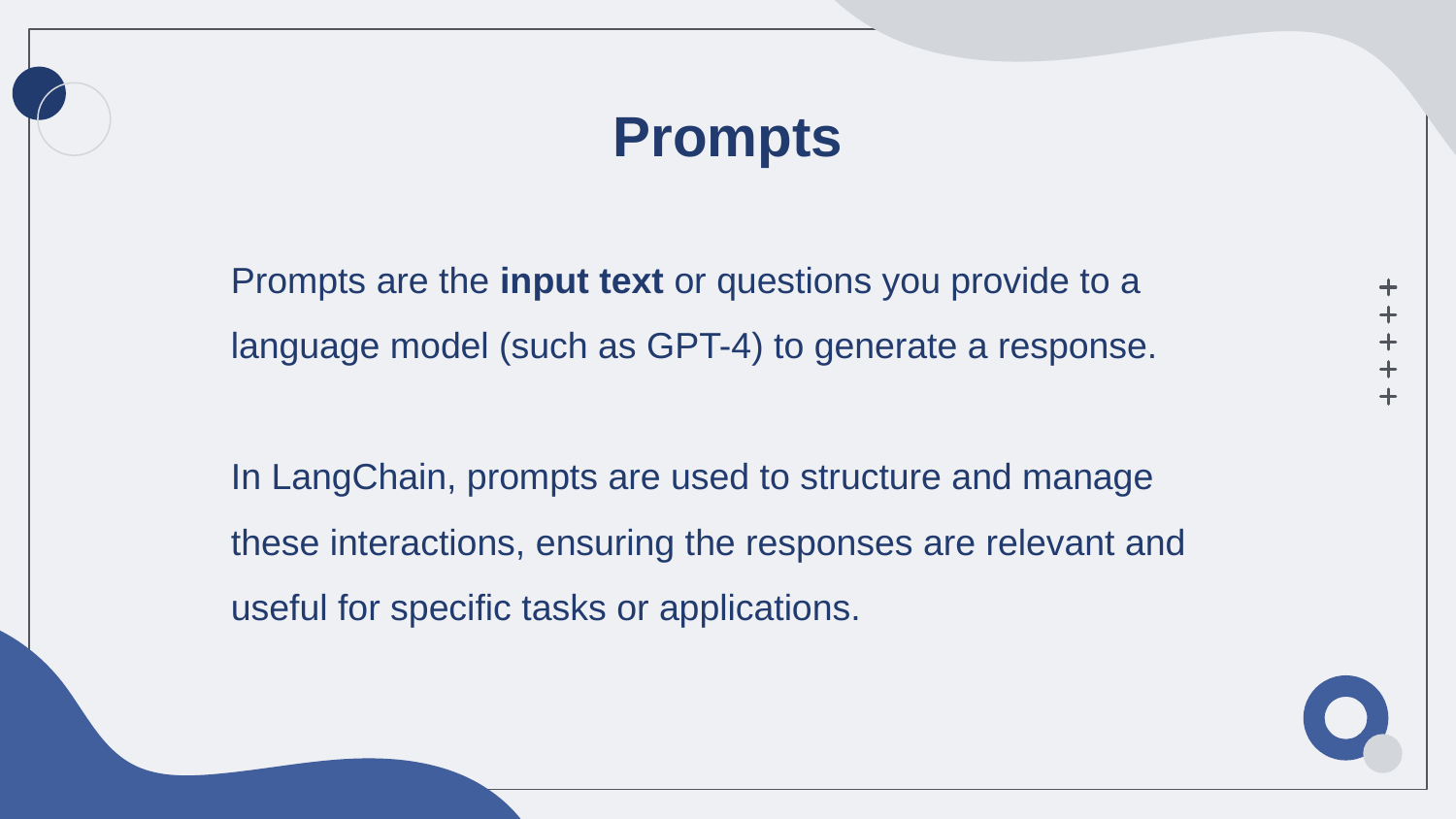

# Prompts
Prompts are the input text or questions you provide to a language model (such as GPT-4) to generate a response.

In LangChain, prompts are used to structure and manage these interactions, ensuring the responses are relevant and useful for specific tasks or applications.